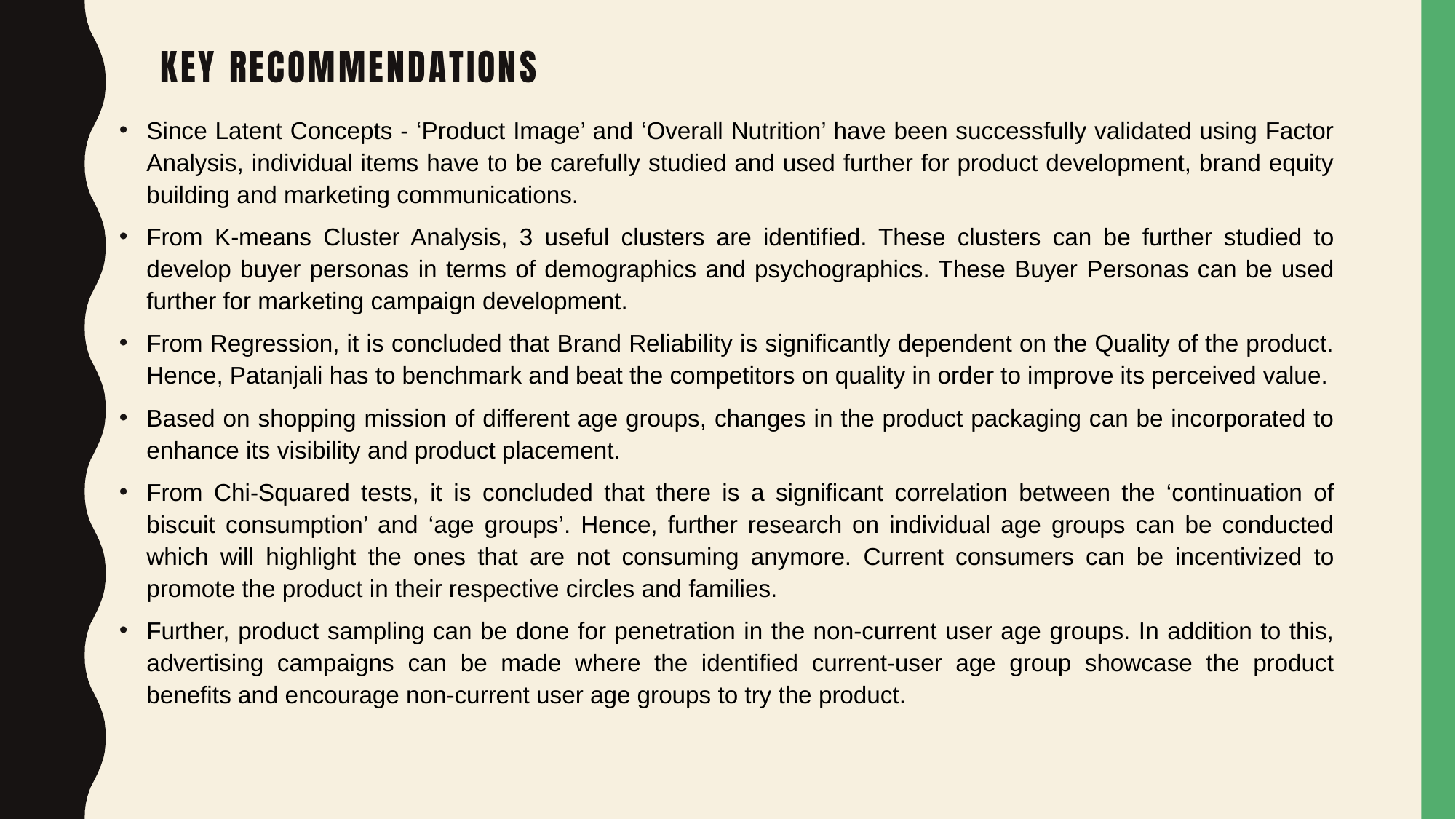

# Key recommendations
Since Latent Concepts - ‘Product Image’ and ‘Overall Nutrition’ have been successfully validated using Factor Analysis, individual items have to be carefully studied and used further for product development, brand equity building and marketing communications.
From K-means Cluster Analysis, 3 useful clusters are identified. These clusters can be further studied to develop buyer personas in terms of demographics and psychographics. These Buyer Personas can be used further for marketing campaign development.
From Regression, it is concluded that Brand Reliability is significantly dependent on the Quality of the product. Hence, Patanjali has to benchmark and beat the competitors on quality in order to improve its perceived value.
Based on shopping mission of different age groups, changes in the product packaging can be incorporated to enhance its visibility and product placement.
From Chi-Squared tests, it is concluded that there is a significant correlation between the ‘continuation of biscuit consumption’ and ‘age groups’. Hence, further research on individual age groups can be conducted which will highlight the ones that are not consuming anymore. Current consumers can be incentivized to promote the product in their respective circles and families.
Further, product sampling can be done for penetration in the non-current user age groups. In addition to this, advertising campaigns can be made where the identified current-user age group showcase the product benefits and encourage non-current user age groups to try the product.